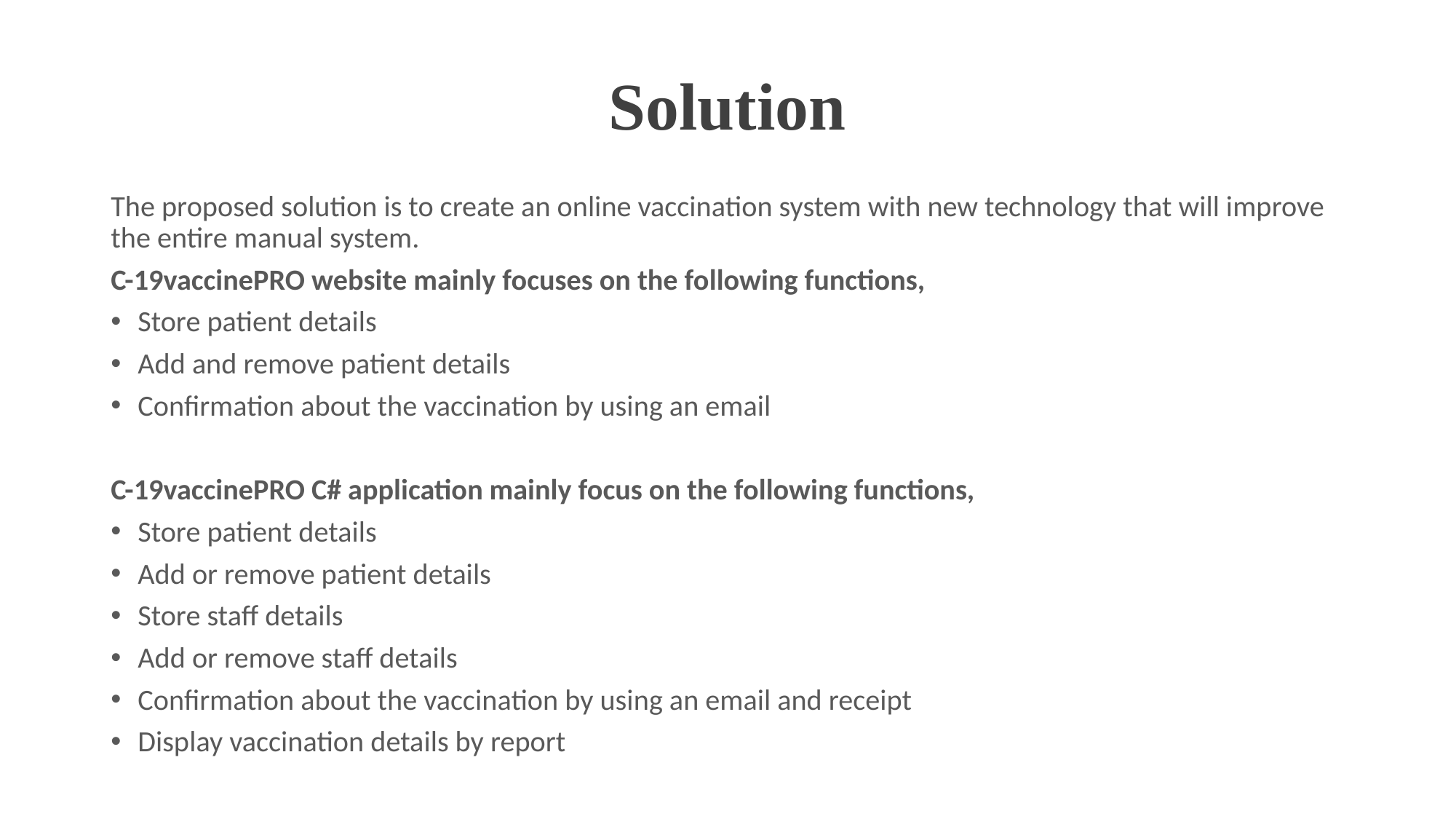

# Solution
The proposed solution is to create an online vaccination system with new technology that will improve the entire manual system.
C-19vaccinePRO website mainly focuses on the following functions,
Store patient details
Add and remove patient details
Confirmation about the vaccination by using an email

C-19vaccinePRO C# application mainly focus on the following functions,
Store patient details
Add or remove patient details
Store staff details
Add or remove staff details
Confirmation about the vaccination by using an email and receipt
Display vaccination details by report